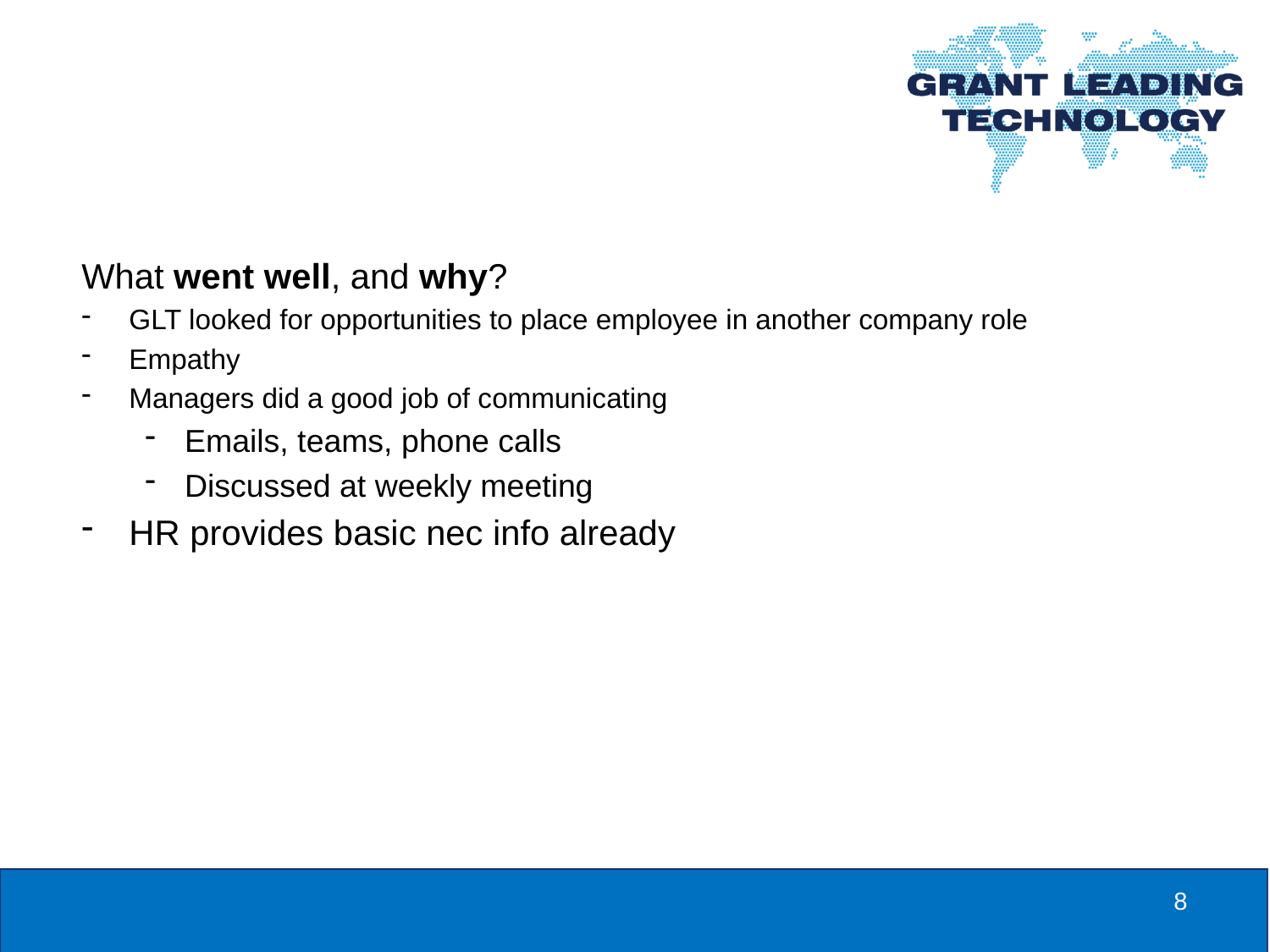

What went well, and why?
GLT looked for opportunities to place employee in another company role
Empathy
Managers did a good job of communicating
Emails, teams, phone calls
Discussed at weekly meeting
HR provides basic nec info already